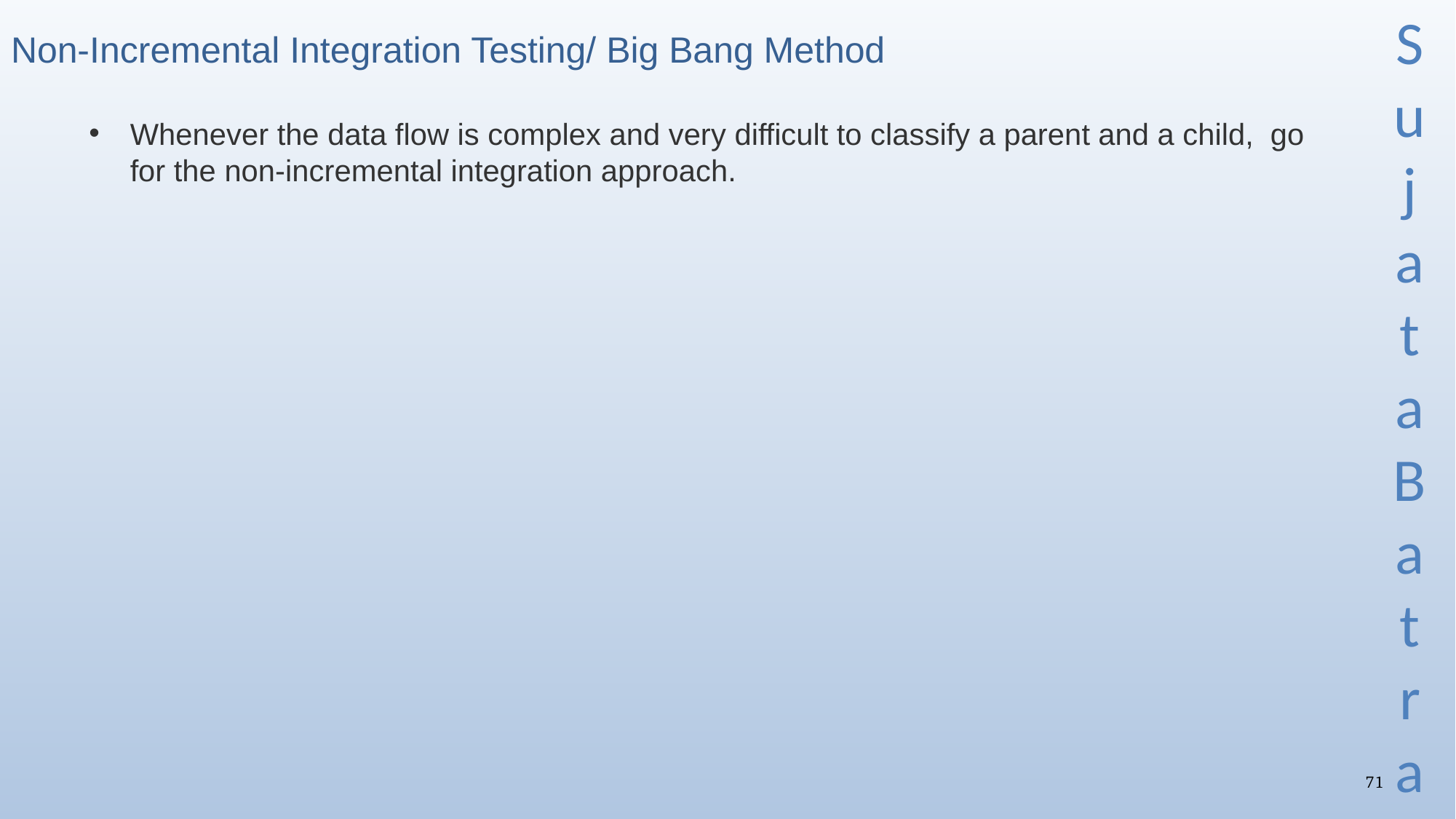

# Non-Incremental Integration Testing/ Big Bang Method
Whenever the data flow is complex and very difficult to classify a parent and a child,  go for the non-incremental integration approach.